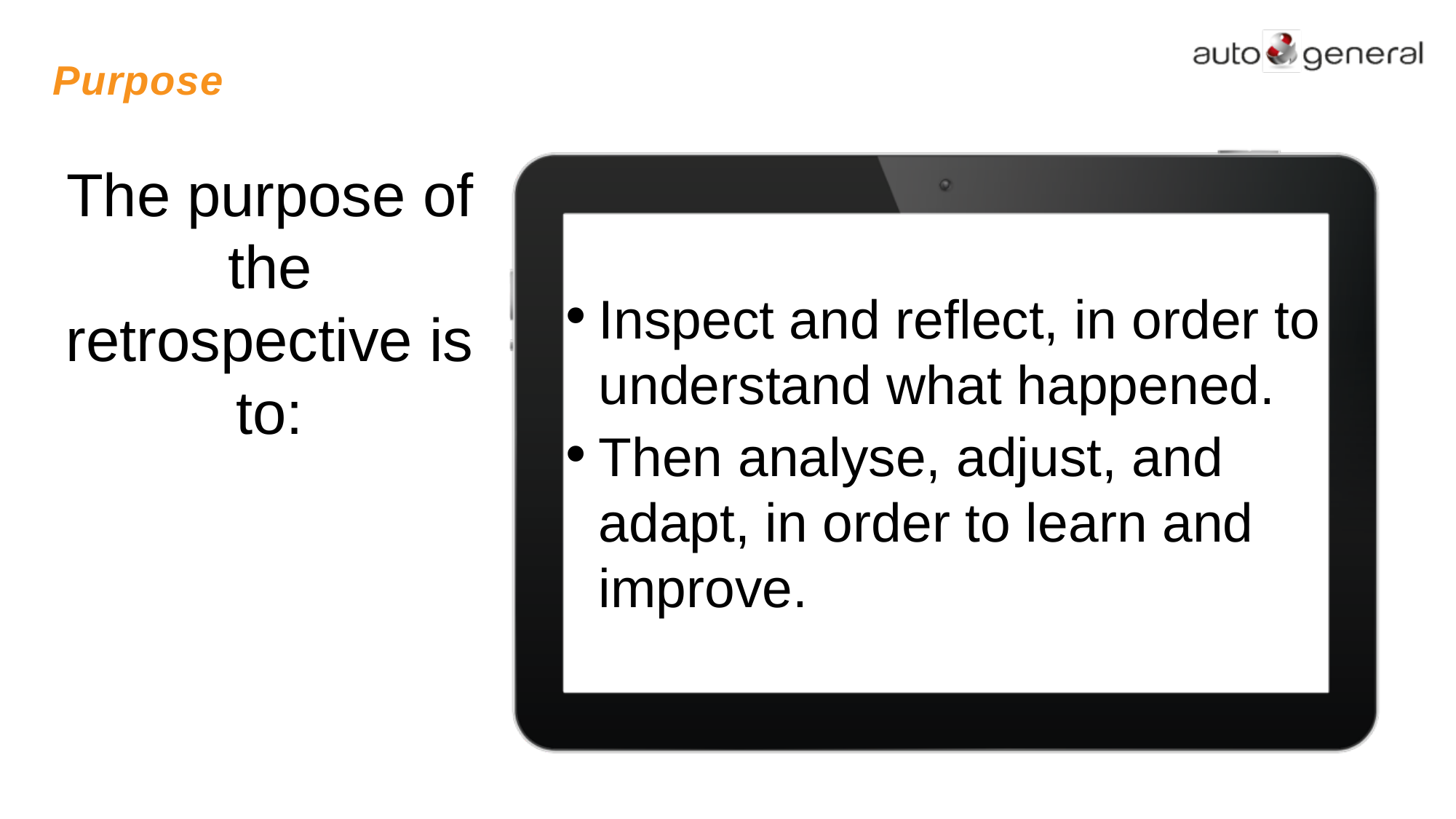

# Purpose
The purpose of the retrospective is to:
Inspect and reflect, in order to understand what happened.
Then analyse, adjust, and adapt, in order to learn and improve.